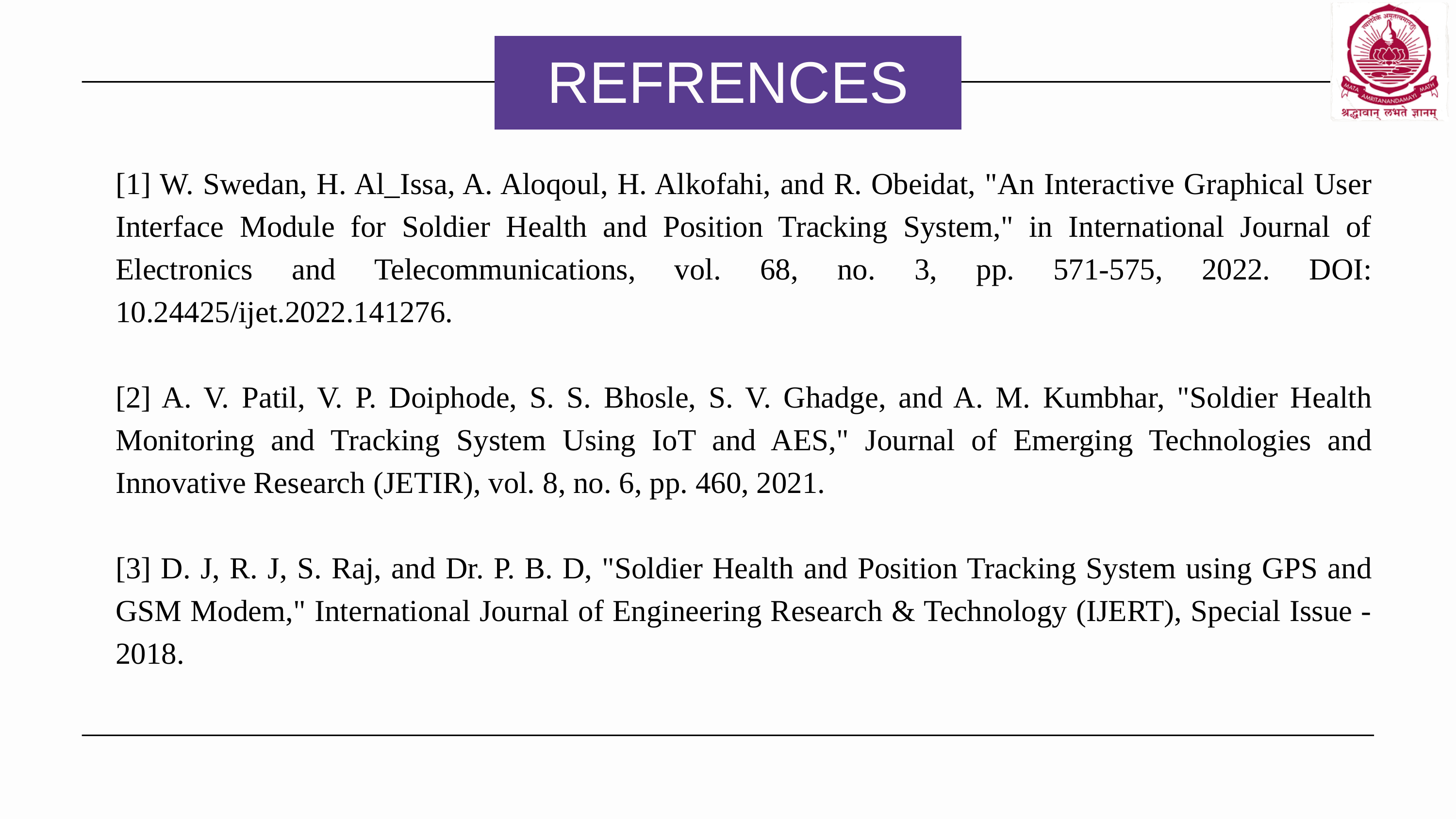

REFRENCES

[1] W. Swedan, H. Al_Issa, A. Aloqoul, H. Alkofahi, and R. Obeidat, "An Interactive Graphical User Interface Module for Soldier Health and Position Tracking System," in International Journal of Electronics and Telecommunications, vol. 68, no. 3, pp. 571-575, 2022. DOI: 10.24425/ijet.2022.141276.

[2] A. V. Patil, V. P. Doiphode, S. S. Bhosle, S. V. Ghadge, and A. M. Kumbhar, "Soldier Health Monitoring and Tracking System Using IoT and AES," Journal of Emerging Technologies and Innovative Research (JETIR), vol. 8, no. 6, pp. 460, 2021.

[3] D. J, R. J, S. Raj, and Dr. P. B. D, "Soldier Health and Position Tracking System using GPS and GSM Modem," International Journal of Engineering Research & Technology (IJERT), Special Issue - 2018.